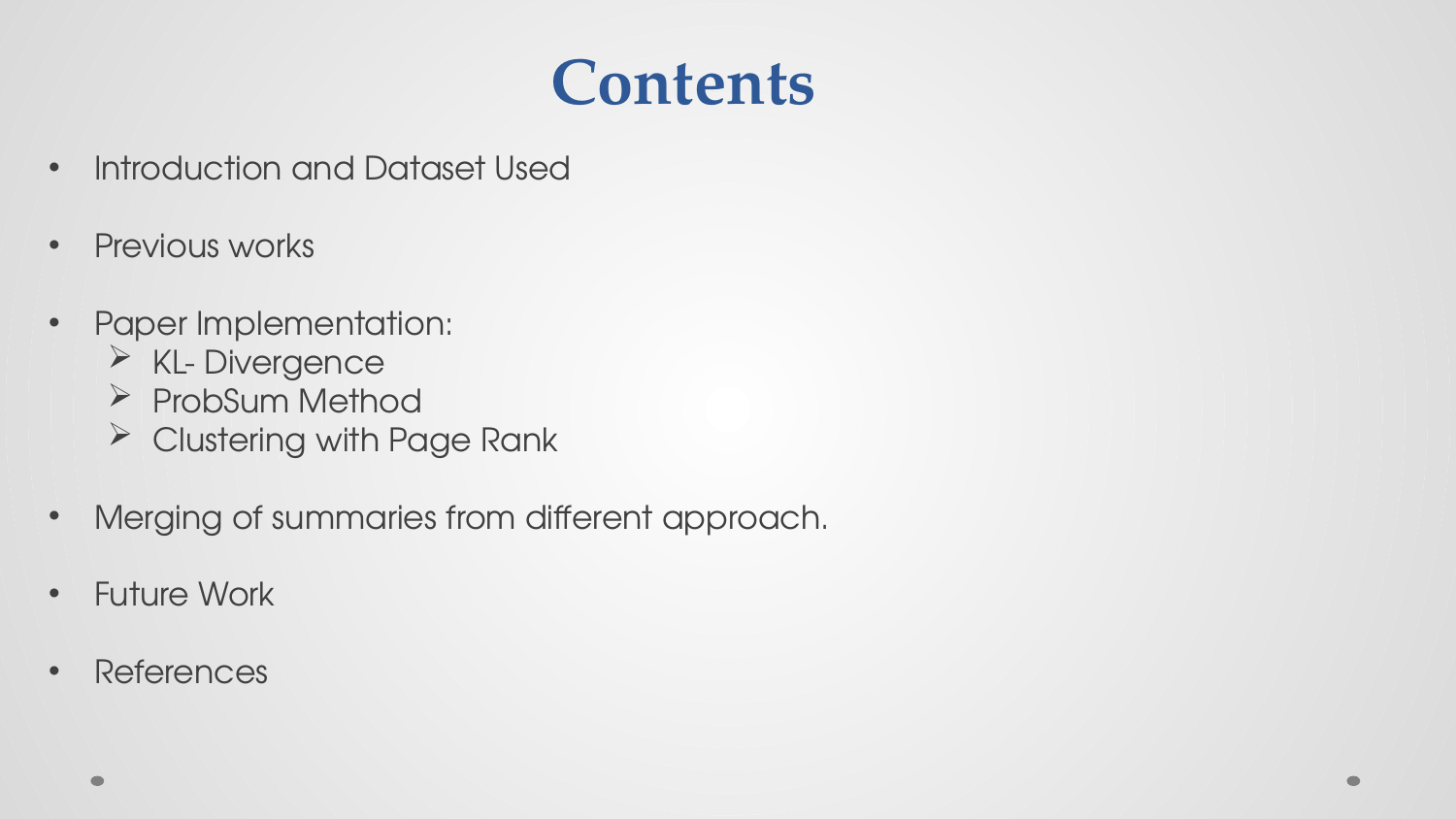

Contents
Introduction and Dataset Used

Previous works

Paper Implementation:
KL- Divergence
ProbSum Method
Clustering with Page Rank

Merging of summaries from different approach.

Future Work

References